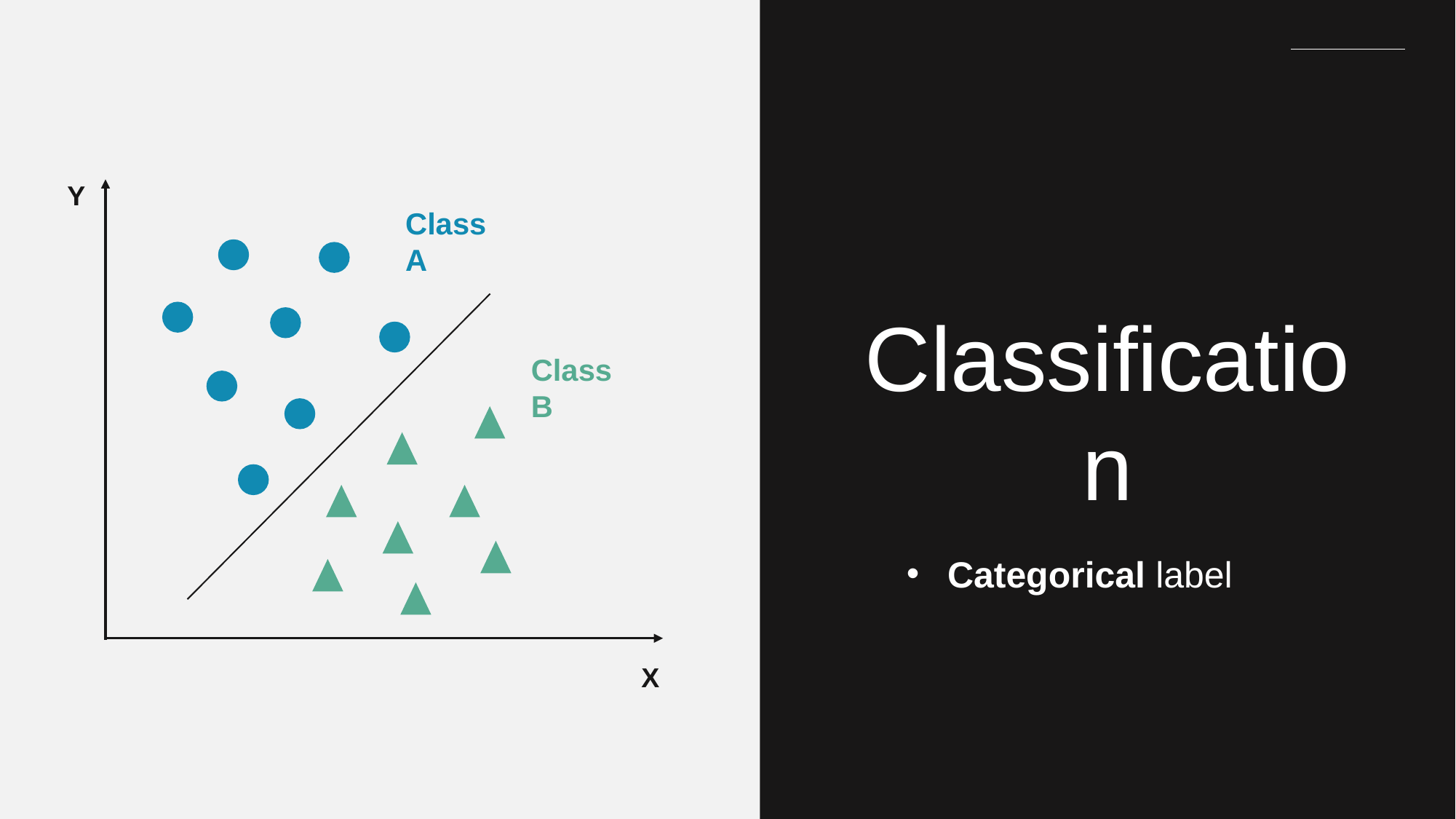

Y
Class A

Classification

Categorical label

Class B

X